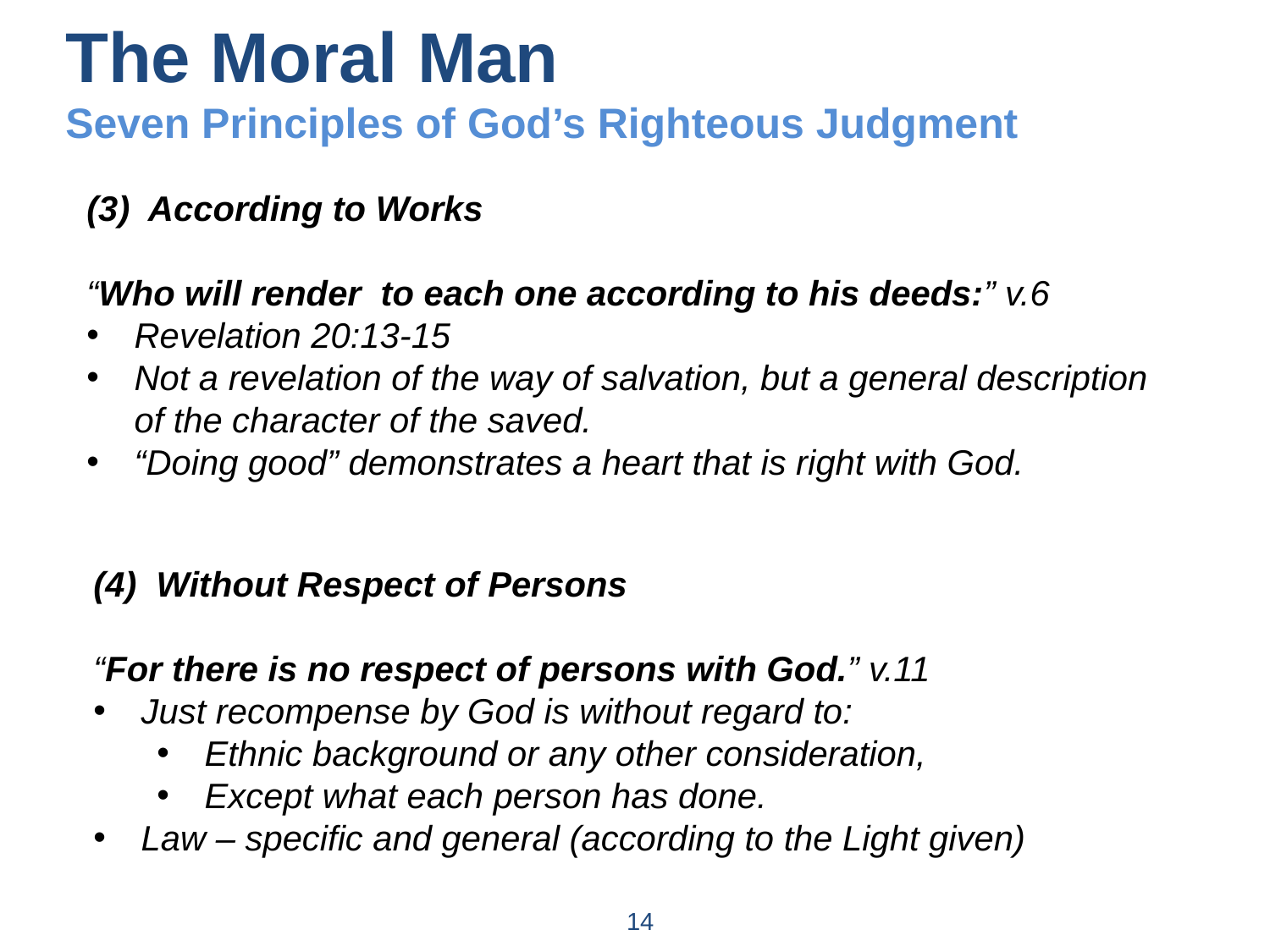

The Moral Man
Seven Principles of God’s Righteous Judgment
(3)  According to Works

“Who will render  to each one according to his deeds:” v.6
Revelation 20:13-15
Not a revelation of the way of salvation, but a general description of the character of the saved.
“Doing good” demonstrates a heart that is right with God.

(4)  Without Respect of Persons

“For there is no respect of persons with God.” v.11
Just recompense by God is without regard to:
Ethnic background or any other consideration,
Except what each person has done.
Law – specific and general (according to the Light given)
14